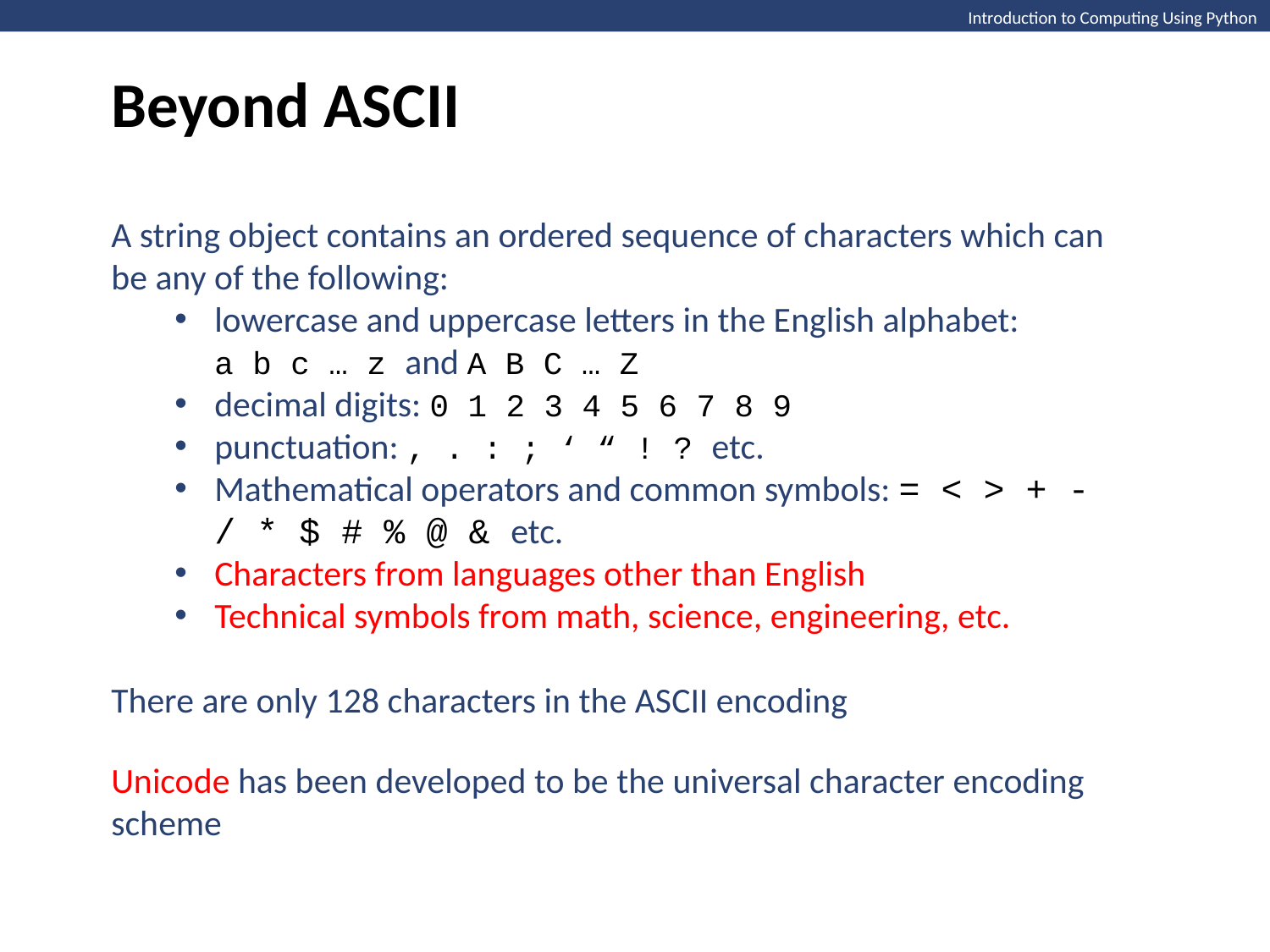

Beyond ASCII
Introduction to Computing Using Python
A string object contains an ordered sequence of characters which can be any of the following:
lowercase and uppercase letters in the English alphabet:         a b c … z and A B C … Z
decimal digits: 0 1 2 3 4 5 6 7 8 9
punctuation: , . : ; ‘ “ ! ? etc.
Mathematical operators and common symbols: = < > + - / * $ # % @ & etc.
Characters from languages other than English
Technical symbols from math, science, engineering, etc.
There are only 128 characters in the ASCII encoding
Unicode has been developed to be the universal character encoding scheme